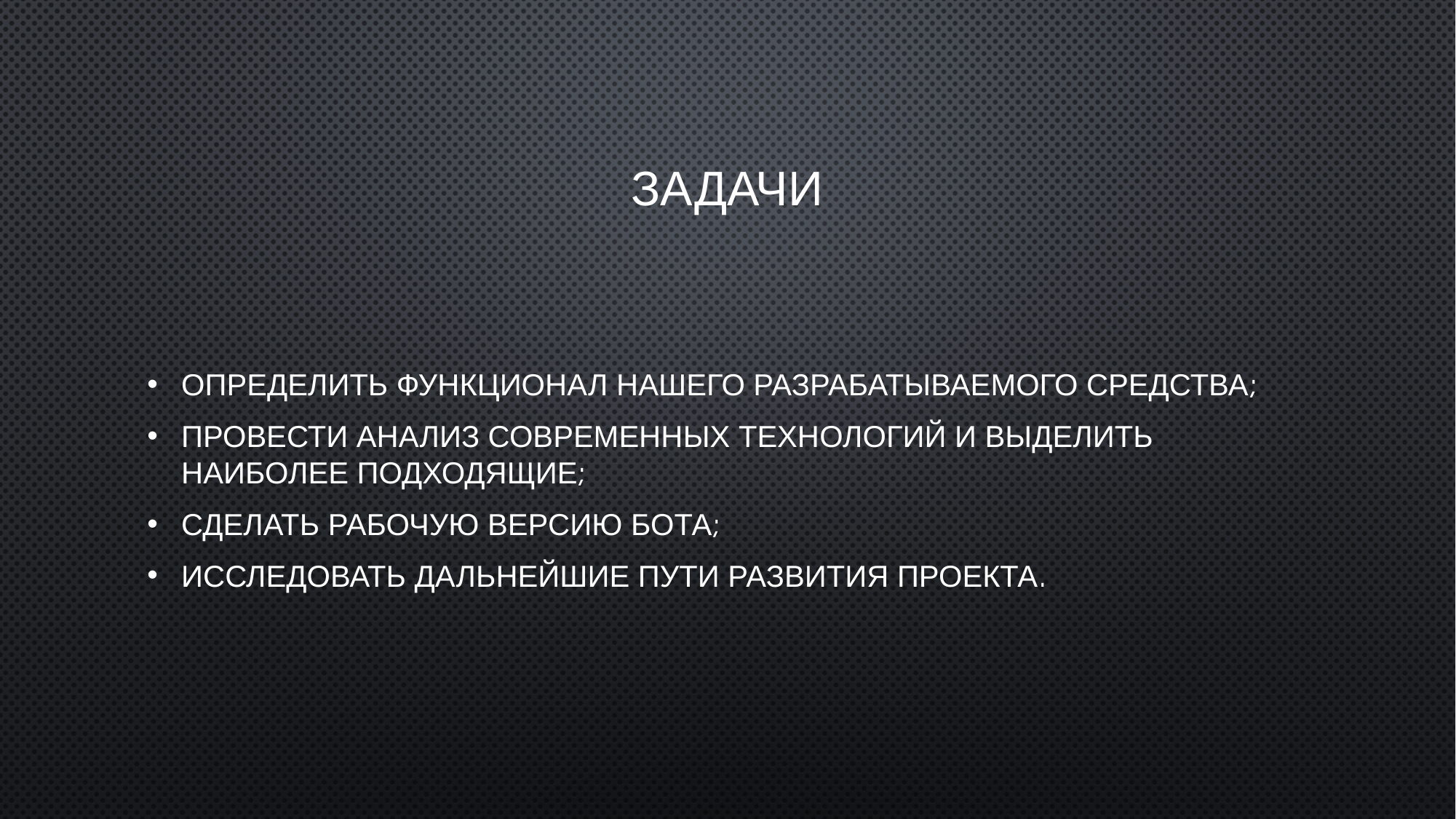

# Задачи
Определить функционал нашего разрабатываемого средства;
Провести анализ современных технологий и выделить наиболее подходящие;
Сделать рабочую версию бота;
Исследовать дальнейшие пути развития проекта.